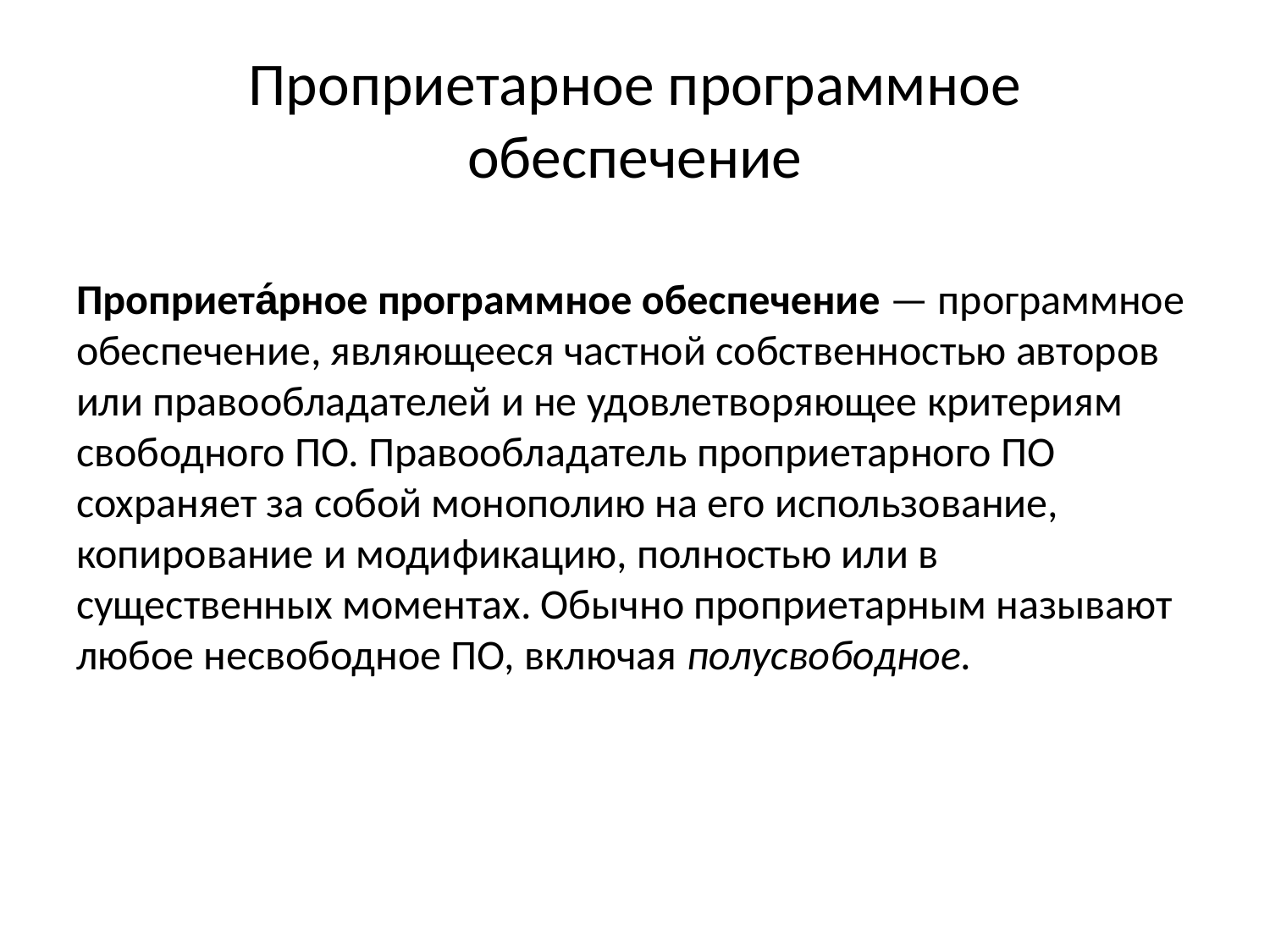

# Проприетарное программное обеспечение

Проприета́рное программное обеспечение — программное обеспечение, являющееся частной собственностью авторов или правообладателей и не удовлетворяющее критериям свободного ПО. Правообладатель проприетарного ПО сохраняет за собой монополию на его использование, копирование и модификацию, полностью или в существенных моментах. Обычно проприетарным называют любое несвободное ПО, включая полусвободное.